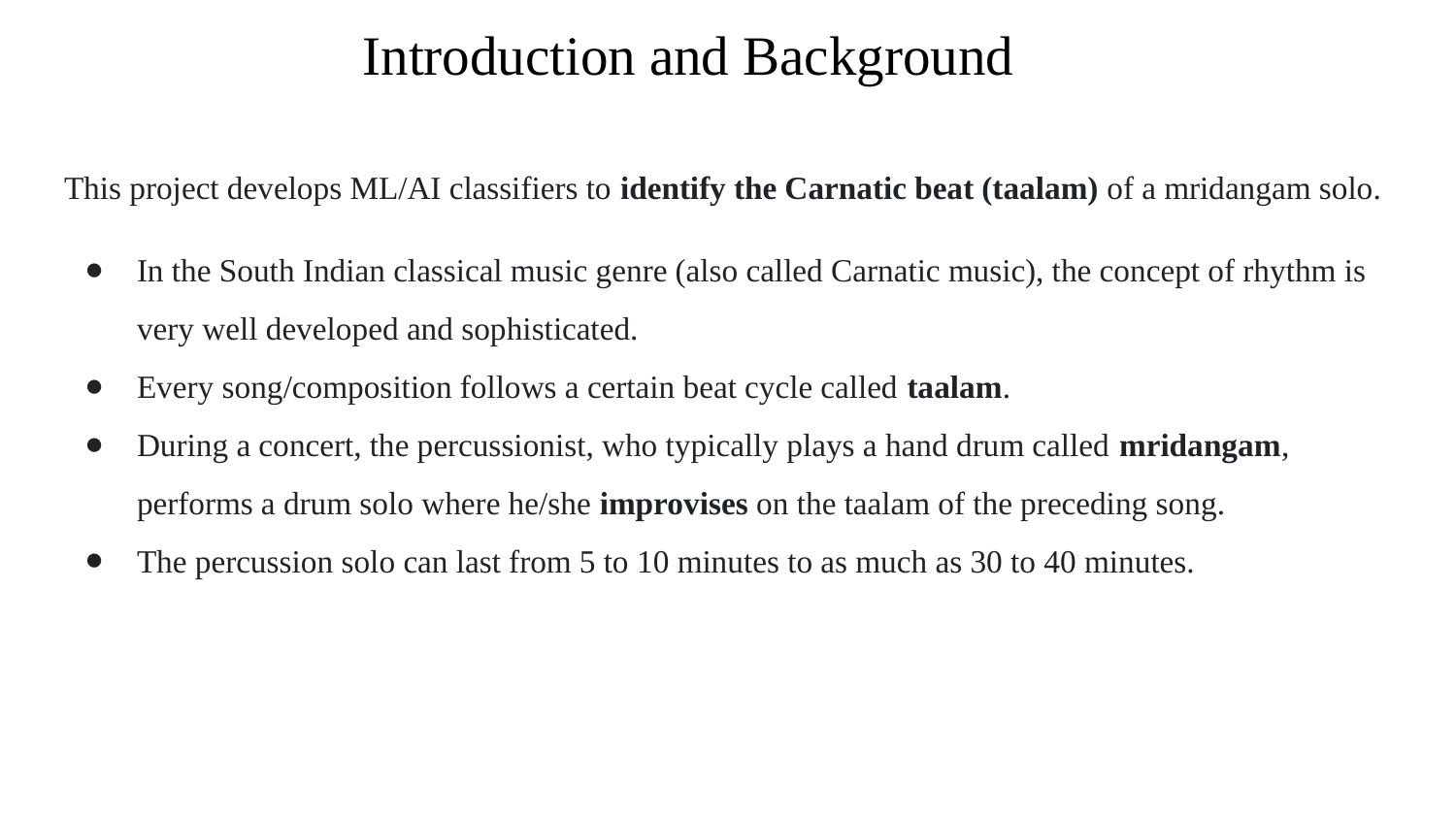

# Introduction and Background
This project develops ML/AI classifiers to identify the Carnatic beat (taalam) of a mridangam solo.
In the South Indian classical music genre (also called Carnatic music), the concept of rhythm is very well developed and sophisticated.
Every song/composition follows a certain beat cycle called taalam.
During a concert, the percussionist, who typically plays a hand drum called mridangam, performs a drum solo where he/she improvises on the taalam of the preceding song.
The percussion solo can last from 5 to 10 minutes to as much as 30 to 40 minutes.